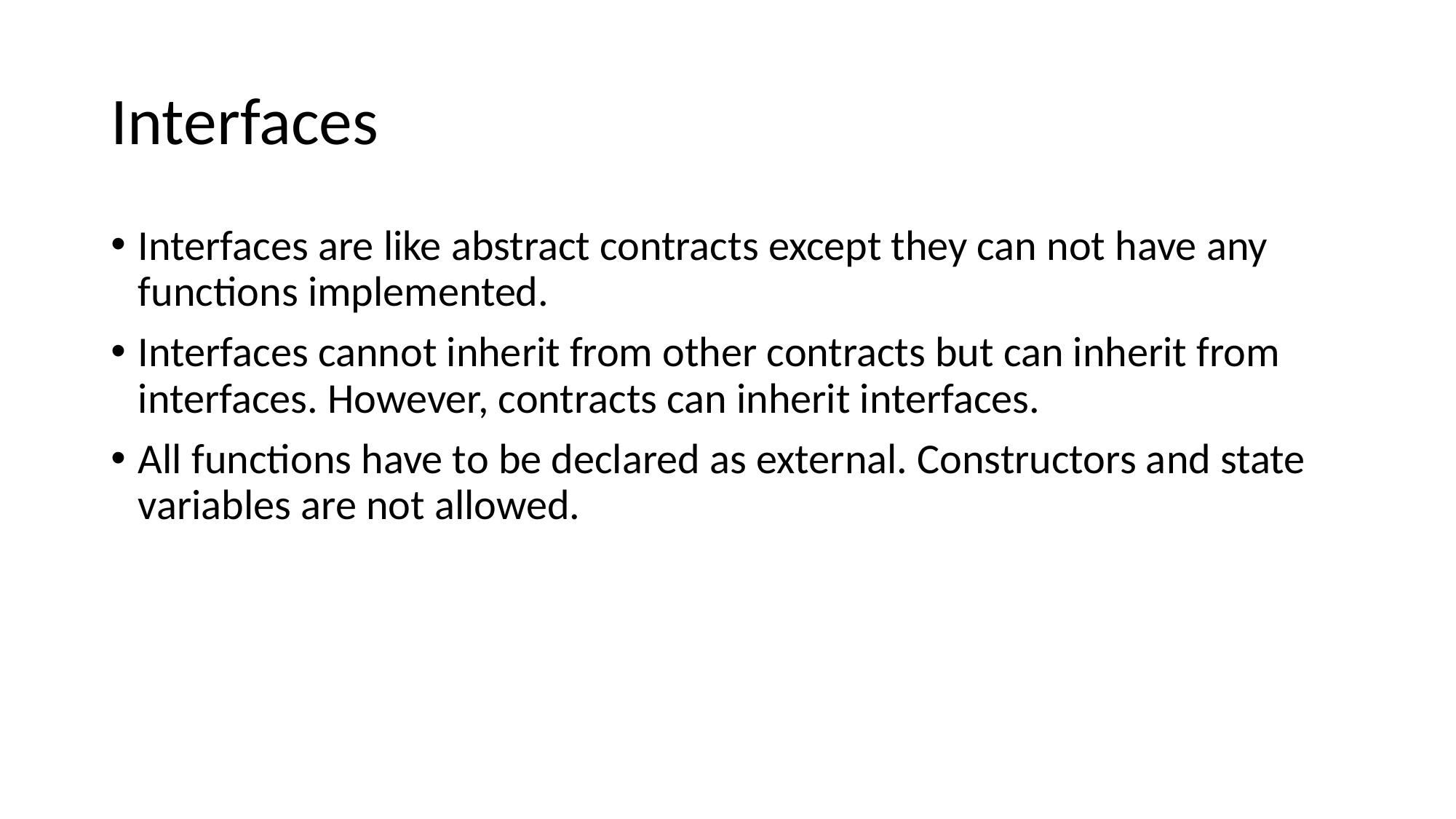

# Interfaces
Interfaces are like abstract contracts except they can not have any functions implemented.
Interfaces cannot inherit from other contracts but can inherit from interfaces. However, contracts can inherit interfaces.
All functions have to be declared as external. Constructors and state variables are not allowed.